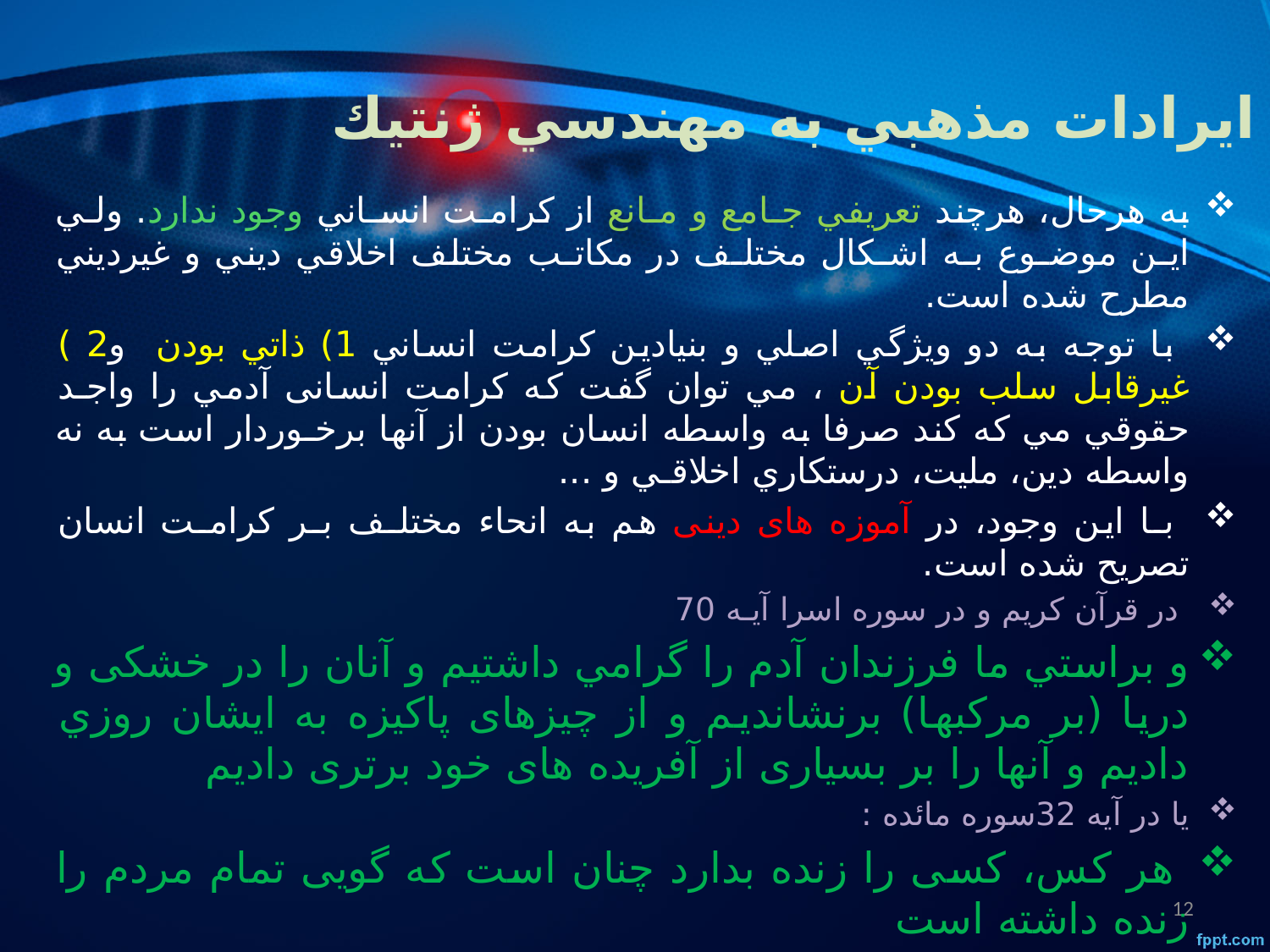

# ايرادات مذهبي به مهندسي ژنتيك
به هرحال، هرچند تعريفي جـامع و مـانع از كرامـت انسـاني وجود ندارد. ولـي ايـن موضـوع بـه اشـكال مختلـف در مكاتـب مختلف اخلاقي ديني و غيرديني مطرح شده است.
 با توجه به دو ويژگي اصلي و بنيادين كرامت انساني 1) ذاتي بودن  و2 ) غيرقابل سلب بودن آن ، مي توان گفت كه كرامت انسانی آدمي را واجـد حقوقي مي كه كند صرفا به واسطه انسان بودن از آنها برخـوردار است به نه واسطه دين، مليت، درستكاري اخلاقـي و ...
 بـا اين وجود، در آموزه های دينی هم به انحاء مختلـف بـر كرامـت انسان تصريح شده است.
 در قرآن كريم و در سوره اسرا آيـه 70
و براستي ما فرزندان آدم را گرامي داشتيم و آنان را در خشكی و دريا (بر مركبها) برنشانديم و از چيزهای پاكيزه به ايشان روزي داديم و آنها را بر بسياری از آفريده های خود برتری داديم
يا در آيه 32سوره مائده :
 هر كس، كسى را زنده بدارد چنان است كه گويى تمام مردم را زنده داشته است
12